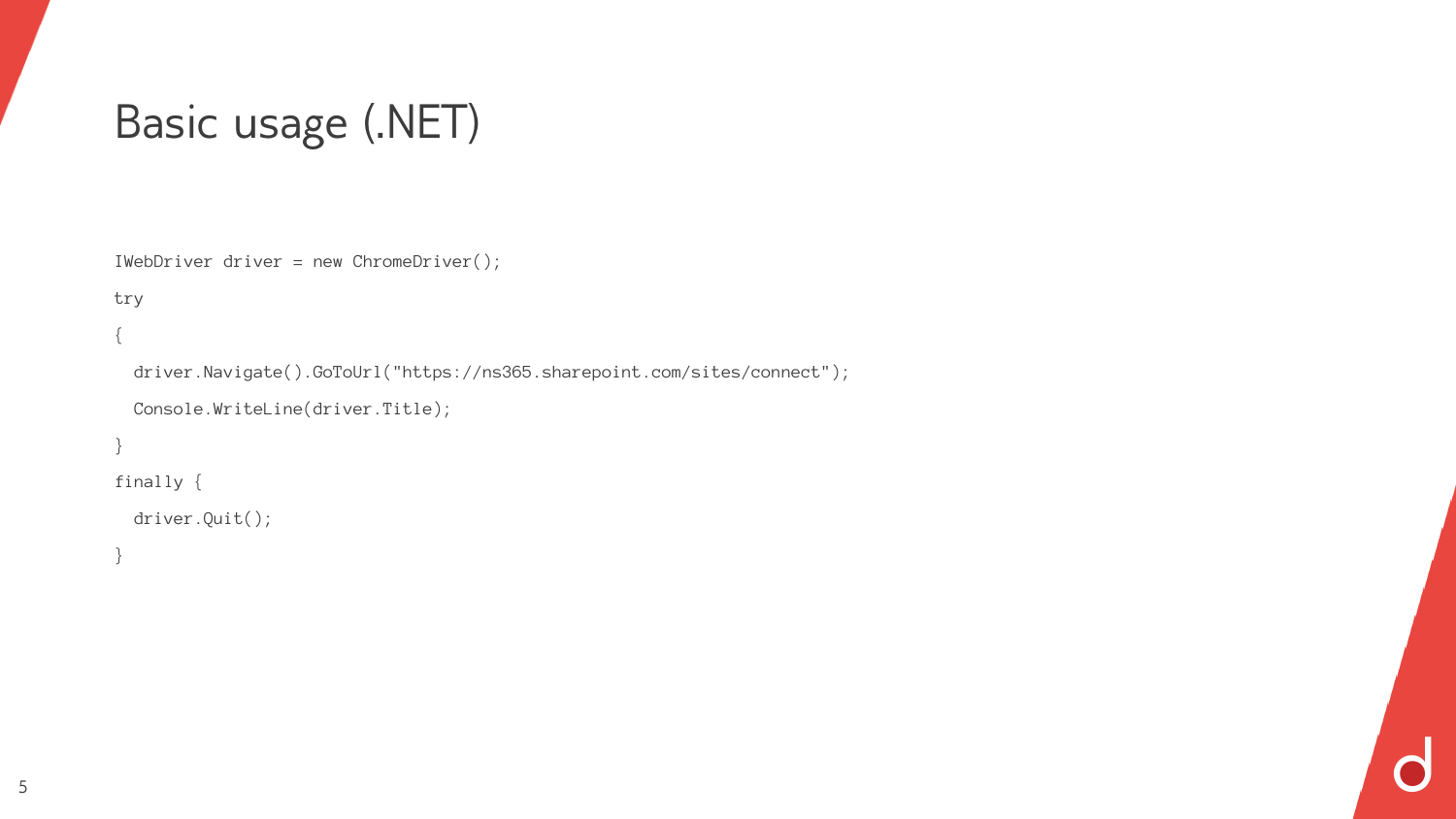

# Basic usage (.NET)
IWebDriver driver = new ChromeDriver();
try
{
  driver.Navigate().GoToUrl("https://ns365.sharepoint.com/sites/connect");
  Console.WriteLine(driver.Title);
}
finally {
  driver.Quit();
}
5